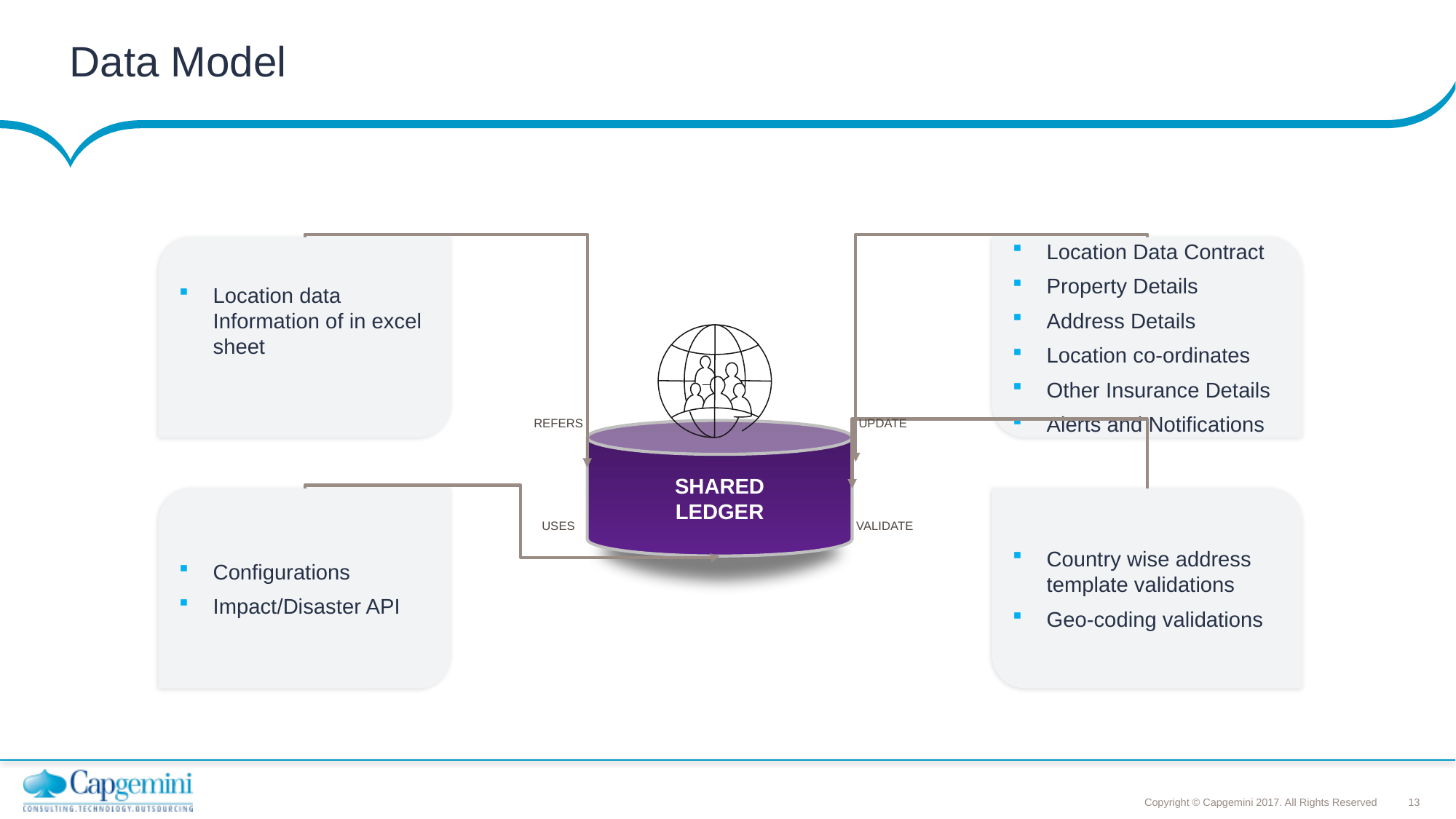

# Data Model
Location data Information of in excel sheet

Location Data Contract
Property Details
Address Details
Location co-ordinates
Other Insurance Details
Alerts and Notifications

REFERS
UPDATE

SHARED LEDGER
Configurations
Impact/Disaster API
Country wise address template validations
Geo-coding validations

USES
VALIDATE